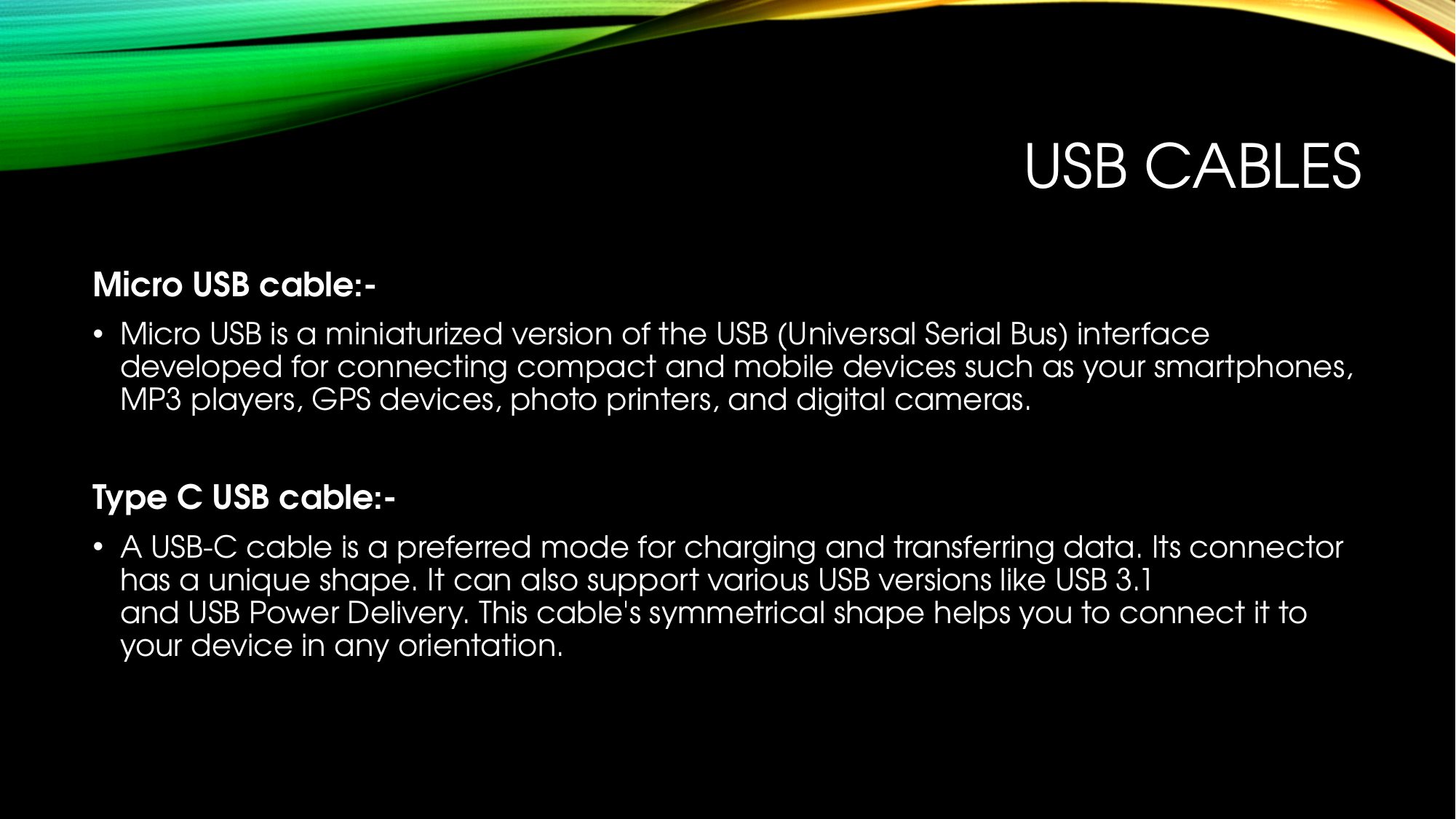

# USB Cables
Micro USB cable:-
Micro USB is a miniaturized version of the USB (Universal Serial Bus) interface developed for connecting compact and mobile devices such as your smartphones, MP3 players, GPS devices, photo printers, and digital cameras.

Type C USB cable:-
A USB-C cable is a preferred mode for charging and transferring data. Its connector has a unique shape. It can also support various USB versions like USB 3.1 and USB Power Delivery. This cable's symmetrical shape helps you to connect it to your device in any orientation.